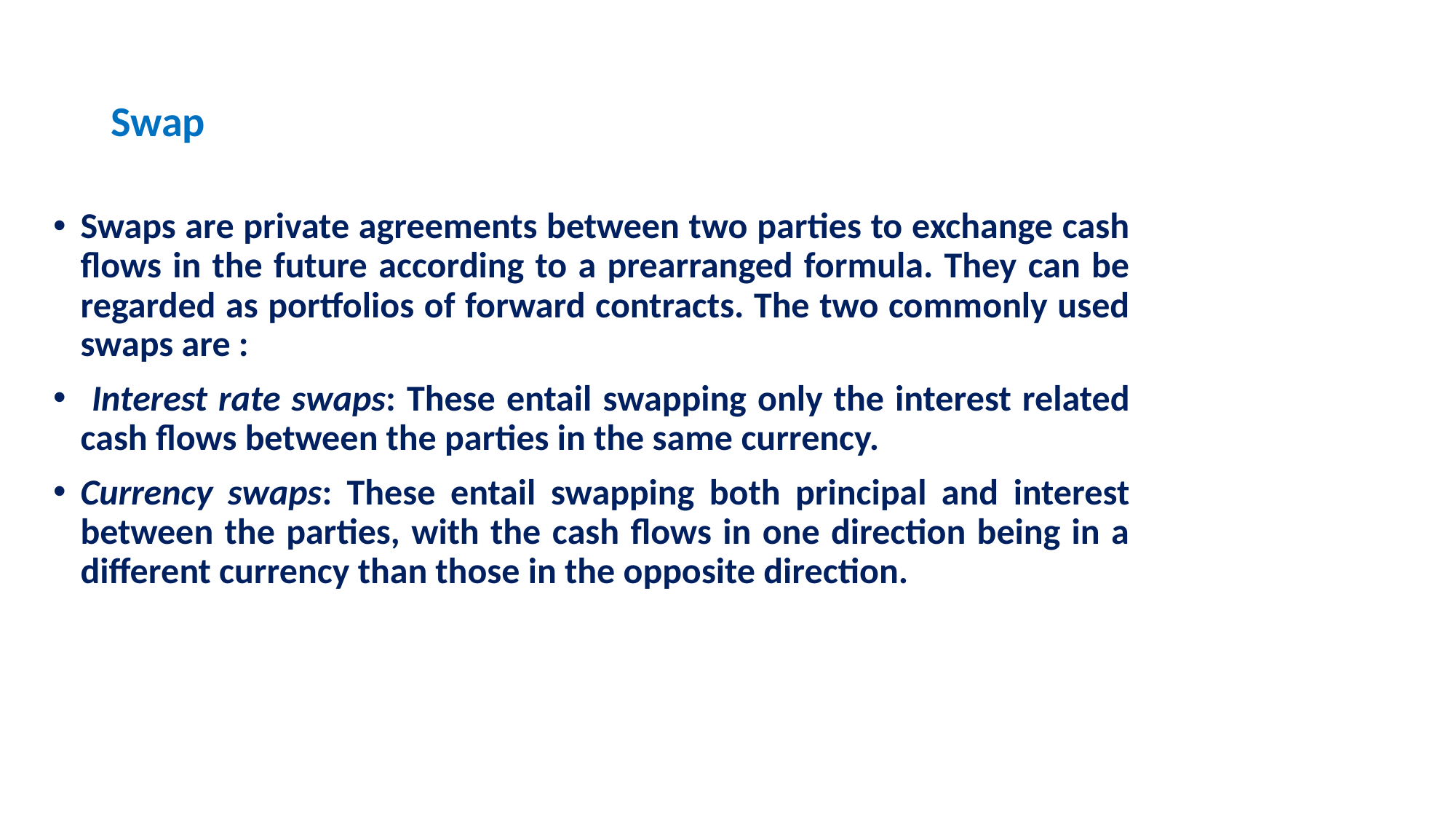

# Swap
Swaps are private agreements between two parties to exchange cash flows in the future according to a prearranged formula. They can be regarded as portfolios of forward contracts. The two commonly used swaps are :
 Interest rate swaps: These entail swapping only the interest related cash flows between the parties in the same currency.
Currency swaps: These entail swapping both principal and interest between the parties, with the cash flows in one direction being in a different currency than those in the opposite direction.